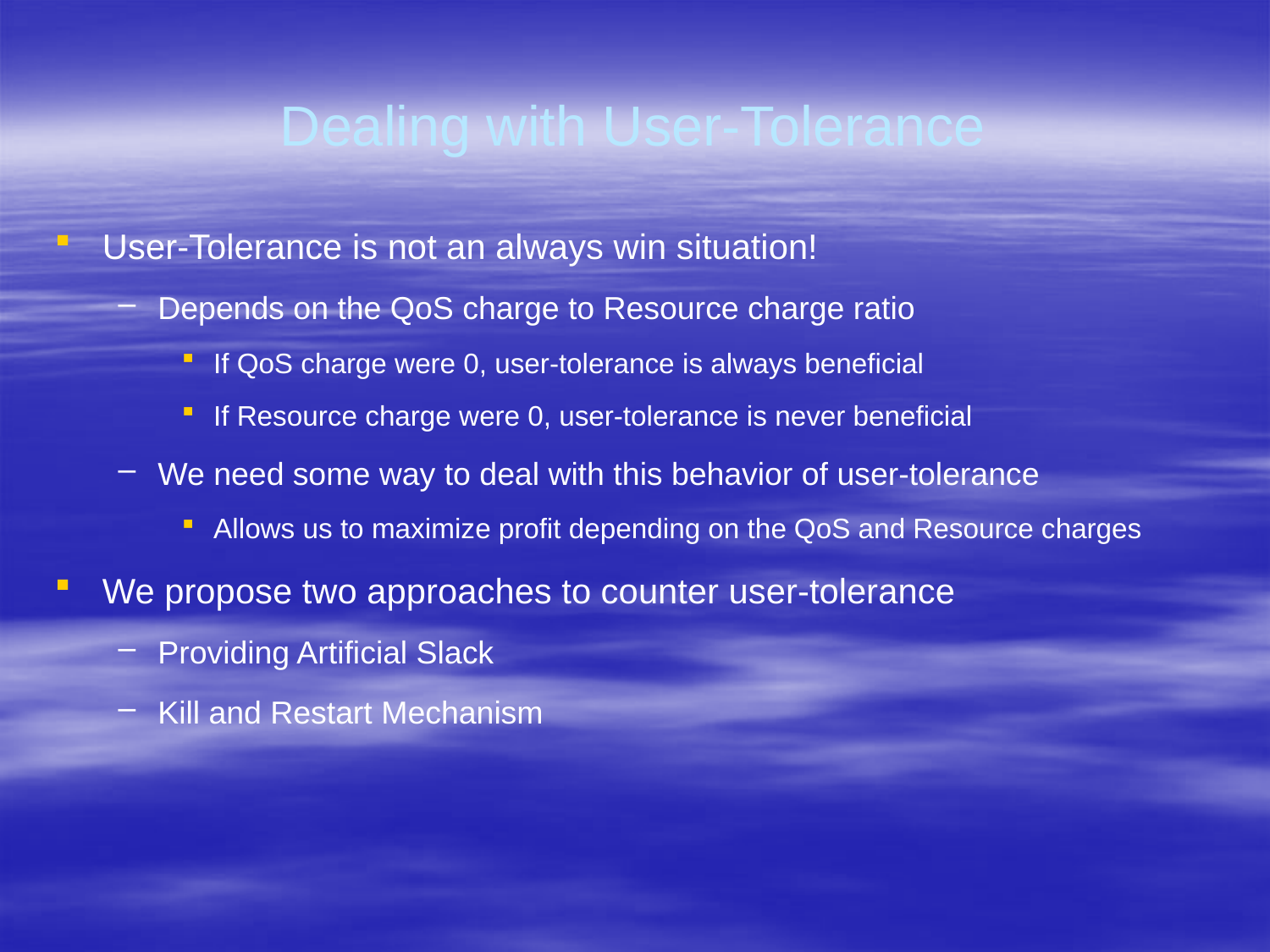

# Dealing with User-Tolerance
User-Tolerance is not an always win situation!
Depends on the QoS charge to Resource charge ratio
If QoS charge were 0, user-tolerance is always beneficial
If Resource charge were 0, user-tolerance is never beneficial
We need some way to deal with this behavior of user-tolerance
Allows us to maximize profit depending on the QoS and Resource charges
We propose two approaches to counter user-tolerance
Providing Artificial Slack
Kill and Restart Mechanism